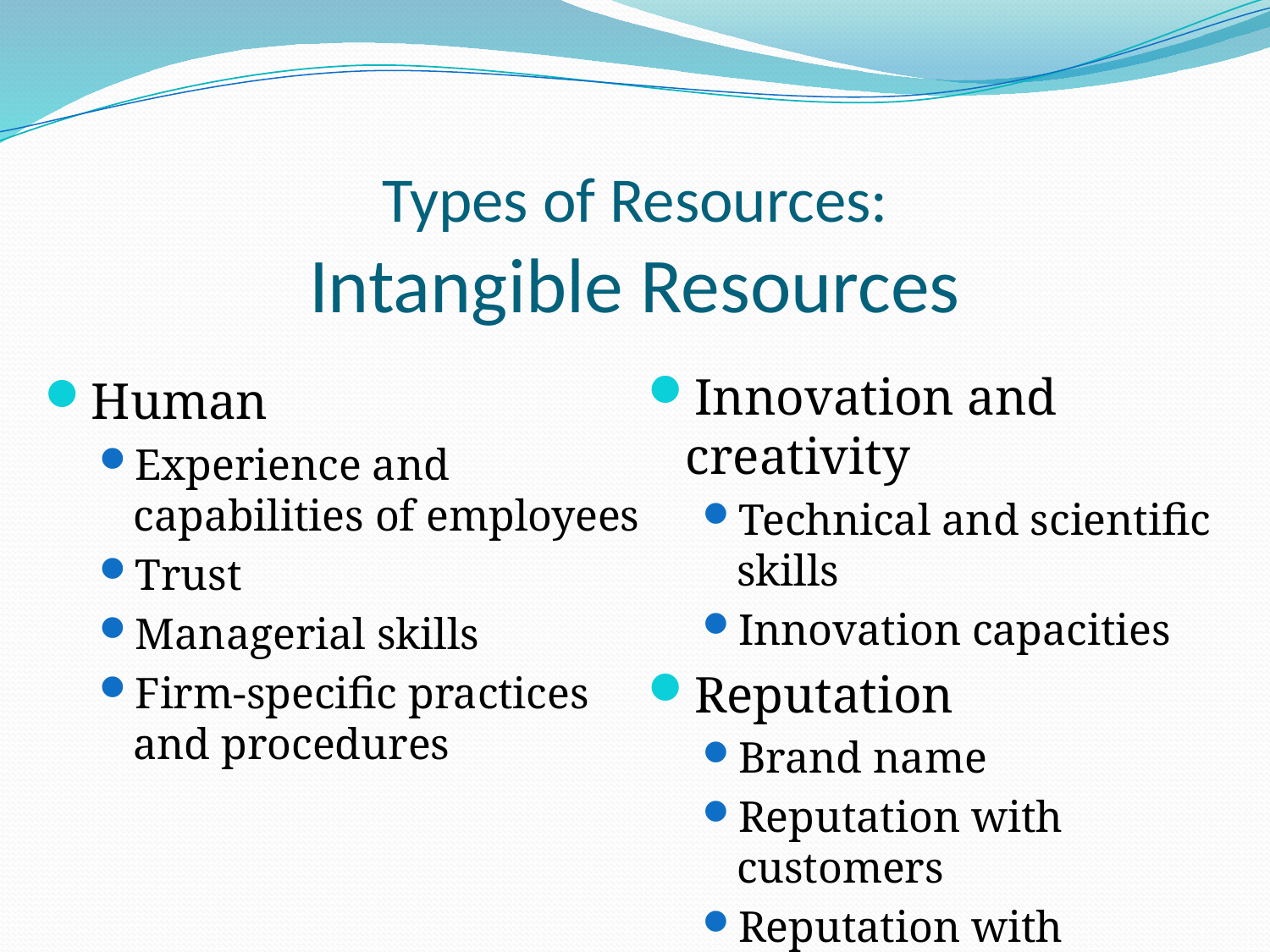

Types of Resources:
Intangible Resources
Innovation and creativity
Technical and scientific skills
Innovation capacities
Reputation
Brand name
Reputation with customers
Reputation with suppliers

Human
Experience and capabilities of employees
Trust
Managerial skills
Firm-specific practices and procedures